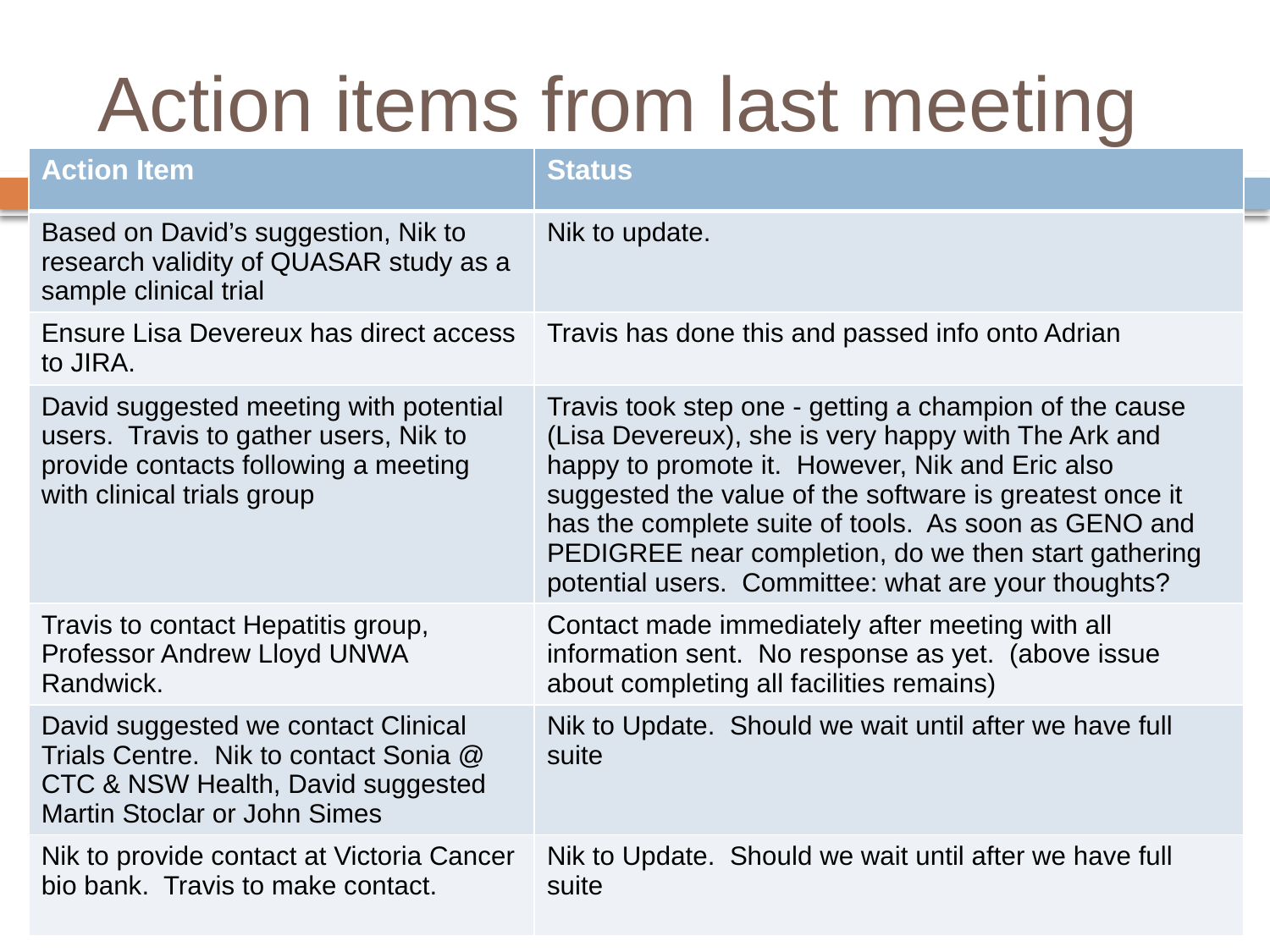

# Action items from last meeting
| Action Item | Status |
| --- | --- |
| Based on David’s suggestion, Nik to research validity of QUASAR study as a sample clinical trial | Nik to update. |
| Ensure Lisa Devereux has direct access to JIRA. | Travis has done this and passed info onto Adrian |
| David suggested meeting with potential users. Travis to gather users, Nik to provide contacts following a meeting with clinical trials group | Travis took step one - getting a champion of the cause (Lisa Devereux), she is very happy with The Ark and happy to promote it. However, Nik and Eric also suggested the value of the software is greatest once it has the complete suite of tools. As soon as GENO and PEDIGREE near completion, do we then start gathering potential users. Committee: what are your thoughts? |
| Travis to contact Hepatitis group, Professor Andrew Lloyd UNWA Randwick. | Contact made immediately after meeting with all information sent. No response as yet. (above issue about completing all facilities remains) |
| David suggested we contact Clinical Trials Centre. Nik to contact Sonia @ CTC & NSW Health, David suggested Martin Stoclar or John Simes | Nik to Update. Should we wait until after we have full suite |
| Nik to provide contact at Victoria Cancer bio bank. Travis to make contact. | Nik to Update. Should we wait until after we have full suite |